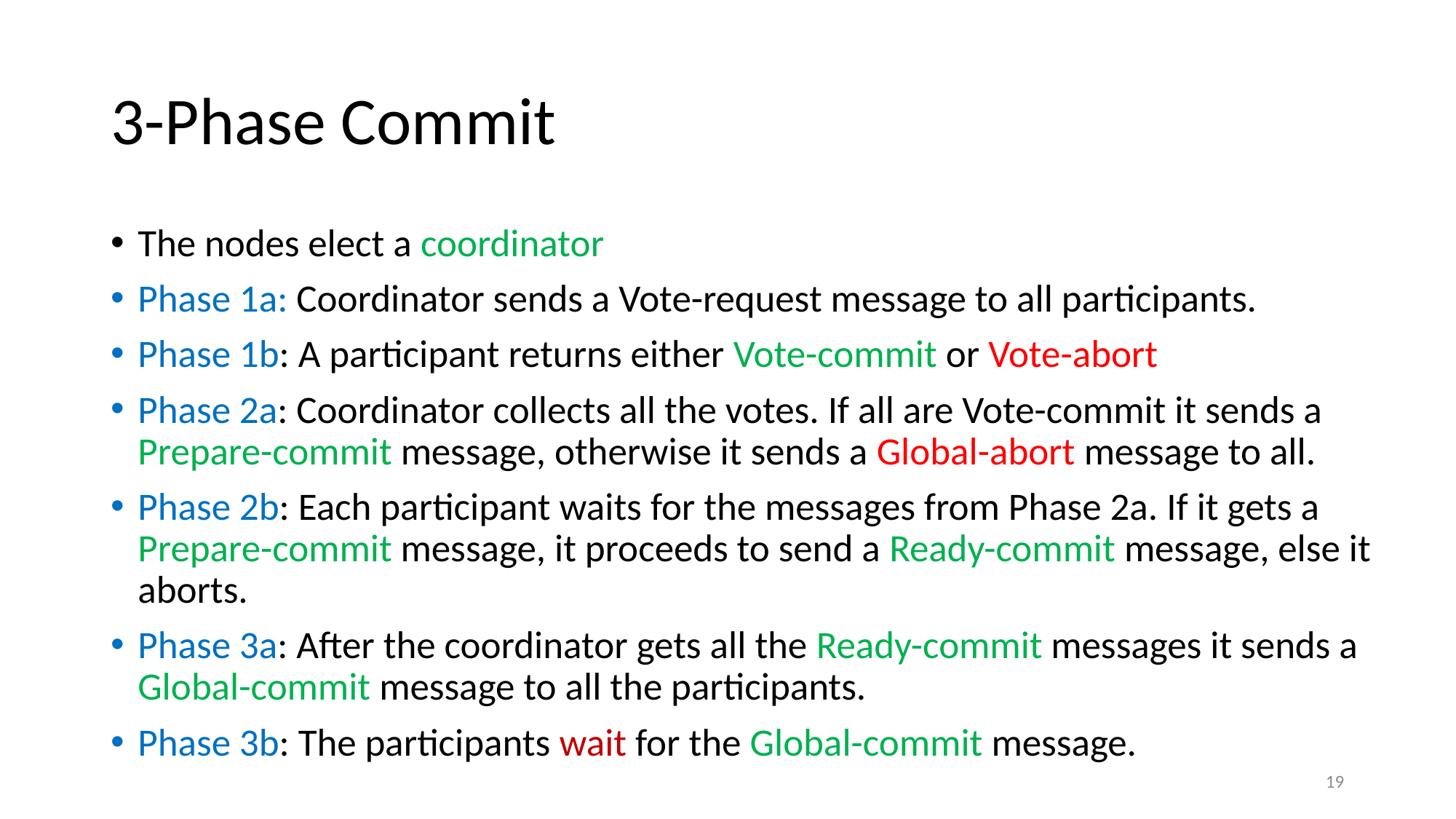

# 3-Phase Commit
The nodes elect a coordinator
Phase 1a: Coordinator sends a Vote-request message to all participants.
Phase 1b: A participant returns either Vote-commit or Vote-abort
Phase 2a: Coordinator collects all the votes. If all are Vote-commit it sends a Prepare-commit message, otherwise it sends a Global-abort message to all.
Phase 2b: Each participant waits for the messages from Phase 2a. If it gets a Prepare-commit message, it proceeds to send a Ready-commit message, else it aborts.
Phase 3a: After the coordinator gets all the Ready-commit messages it sends a Global-commit message to all the participants.
Phase 3b: The participants wait for the Global-commit message.
19